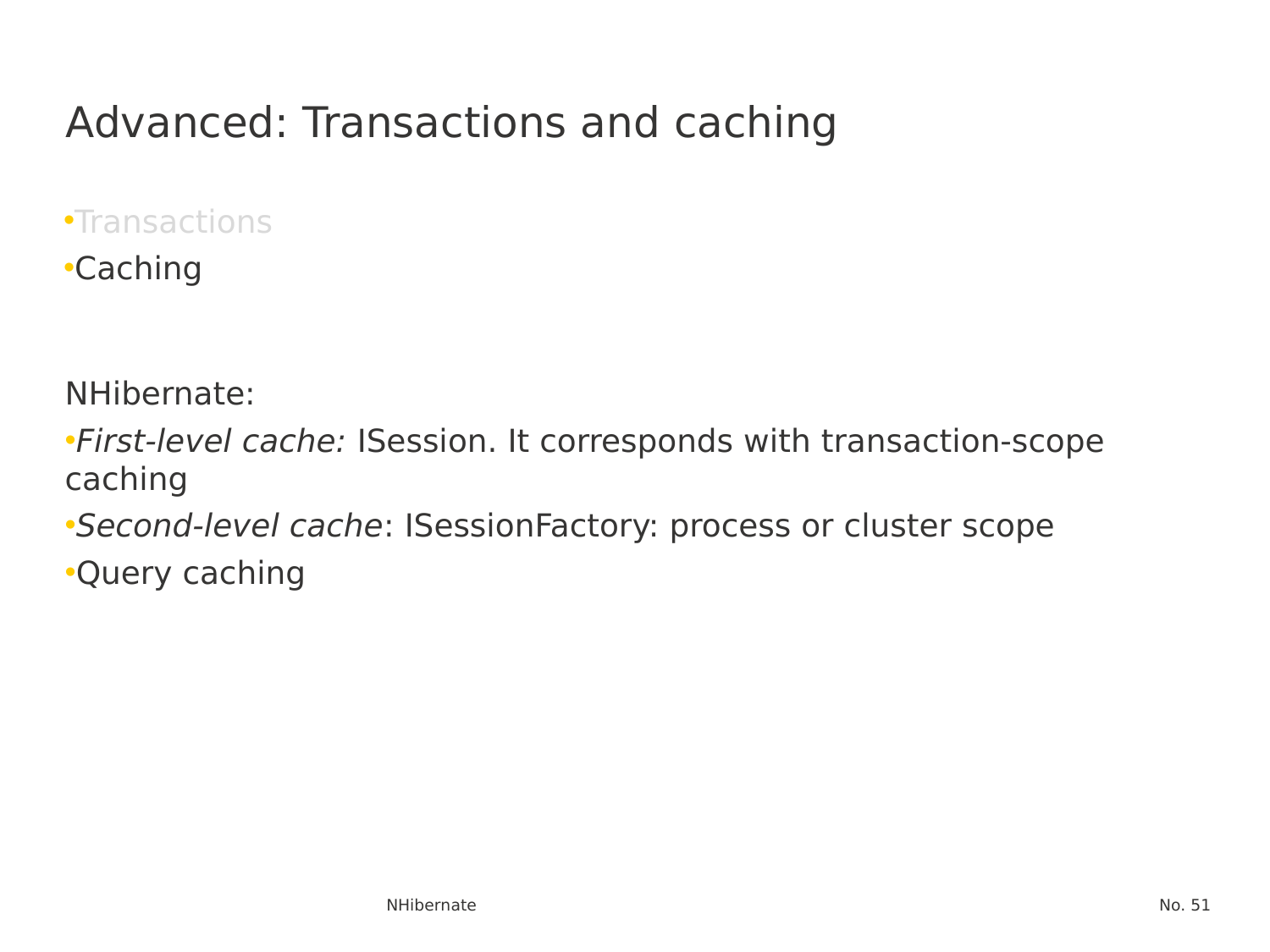

# Advanced: Transactions and caching
Transactions
Caching
NHibernate:
First-level cache: ISession. It corresponds with transaction-scope caching
Second-level cache: ISessionFactory: process or cluster scope
Query caching
NHibernate
No. 51